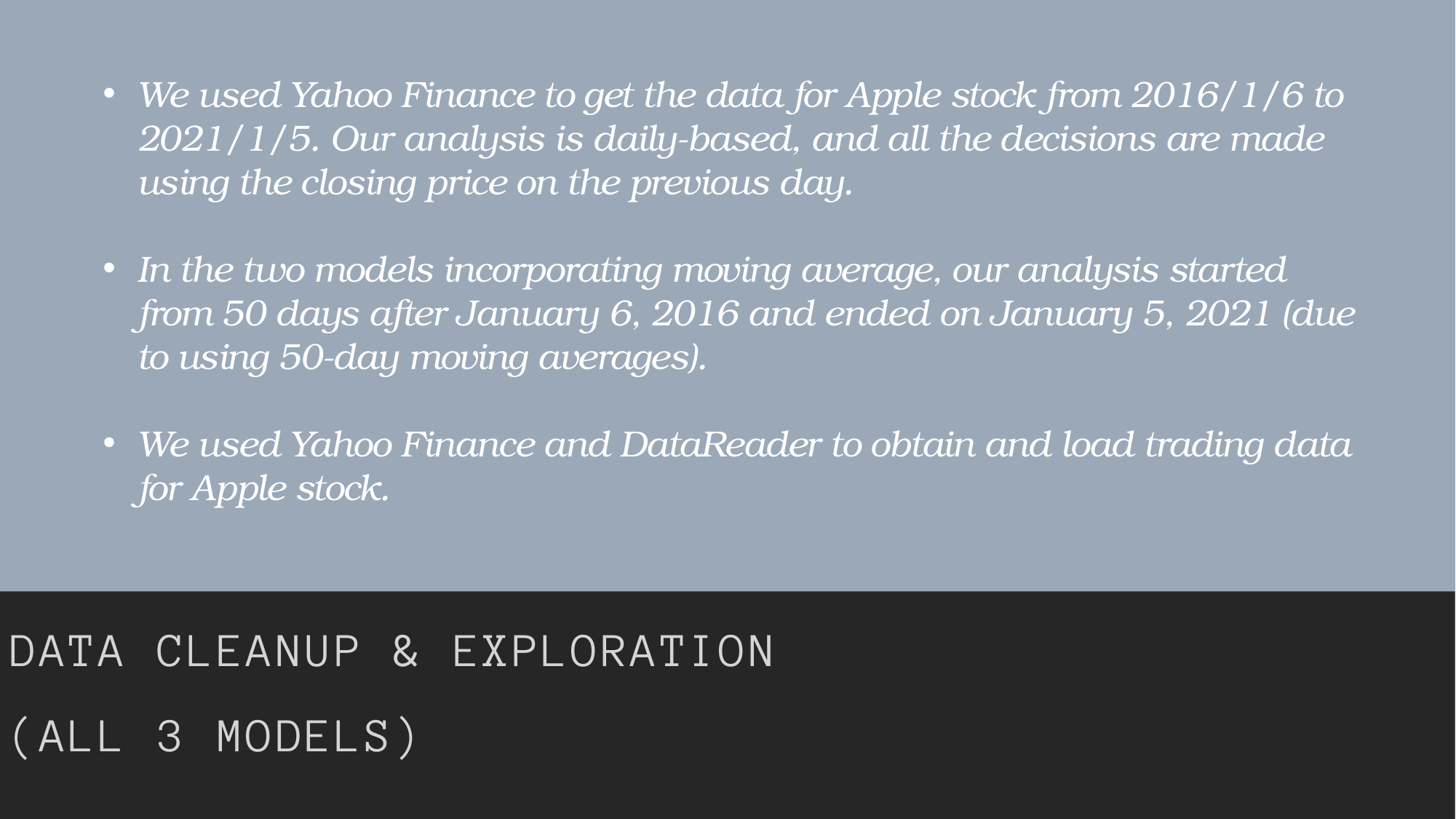

#

We used Yahoo Finance to get the data for Apple stock from 2016/1/6 to 2021/1/5. Our analysis is daily-based, and all the decisions are made using the closing price on the previous day.

In the two models incorporating moving average, our analysis started from 50 days after January 6, 2016 and ended on January 5, 2021 (due to using 50-day moving averages).

We used Yahoo Finance and DataReader to obtain and load trading data for Apple stock.

Data cleanup & Exploration
(All 3 models)